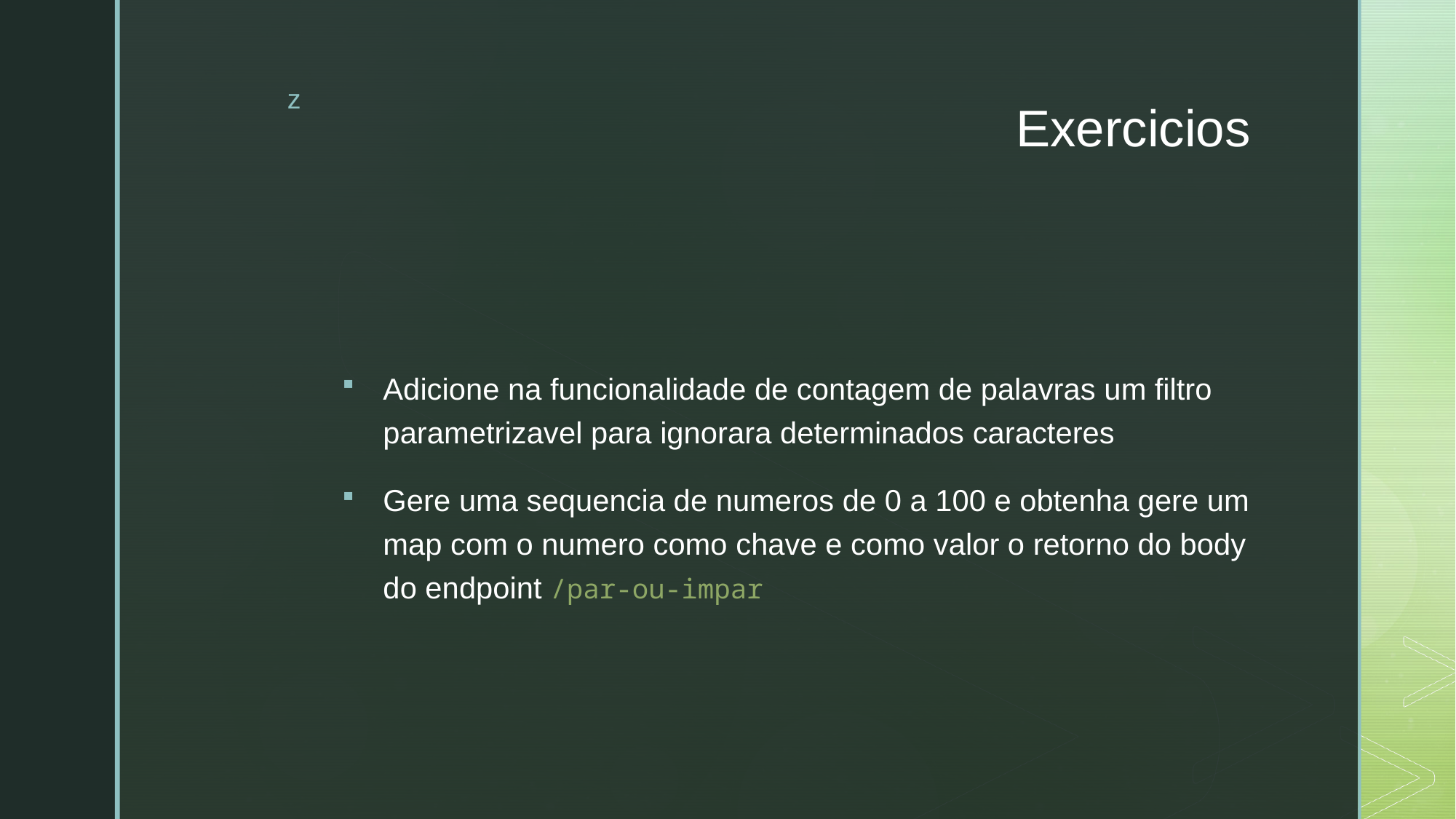

# Exercicios
Adicione na funcionalidade de contagem de palavras um filtro parametrizavel para ignorara determinados caracteres
Gere uma sequencia de numeros de 0 a 100 e obtenha gere um map com o numero como chave e como valor o retorno do body do endpoint /par-ou-impar